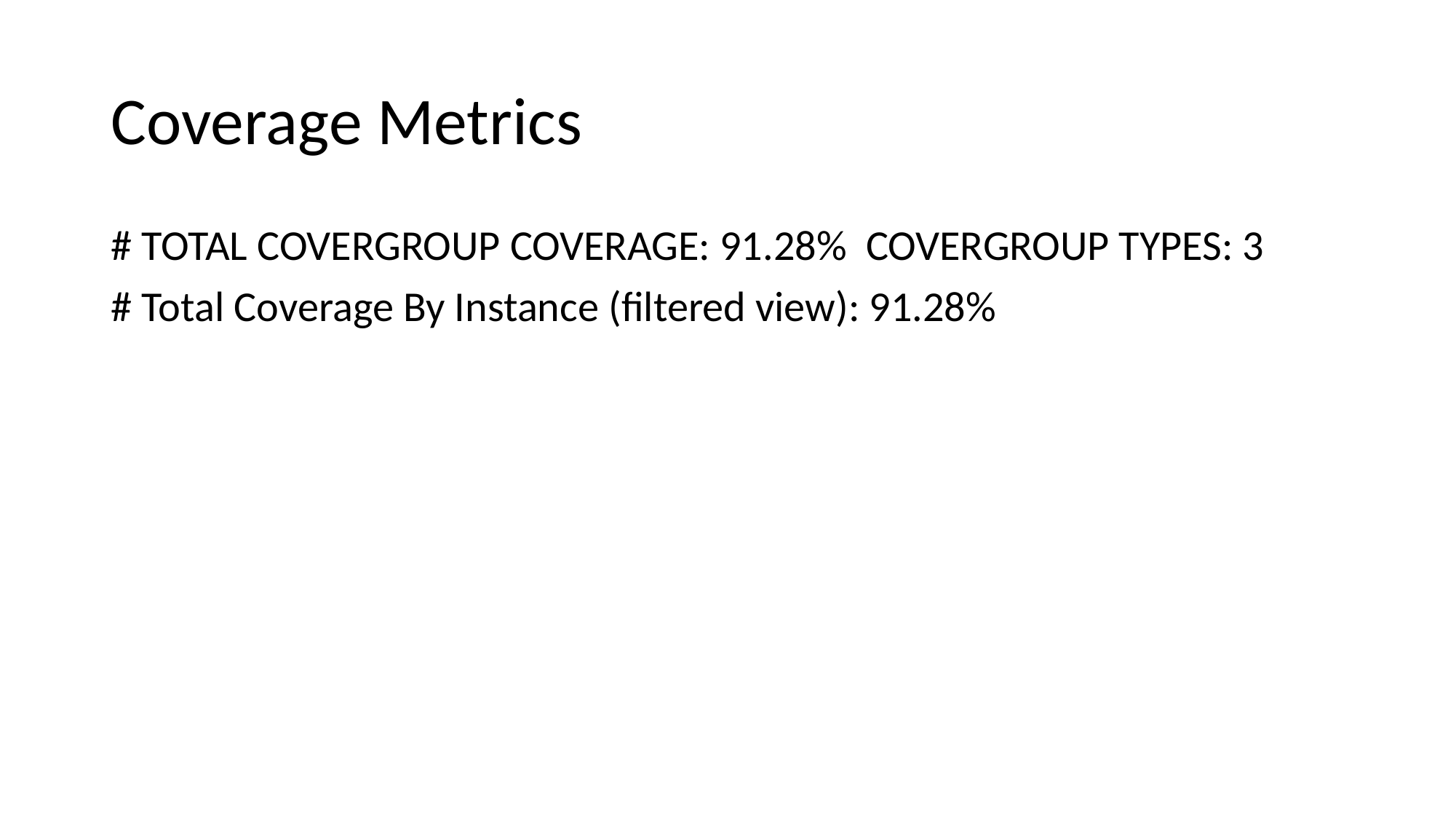

# Coverage Metrics
# TOTAL COVERGROUP COVERAGE: 91.28%  COVERGROUP TYPES: 3
# Total Coverage By Instance (filtered view): 91.28%